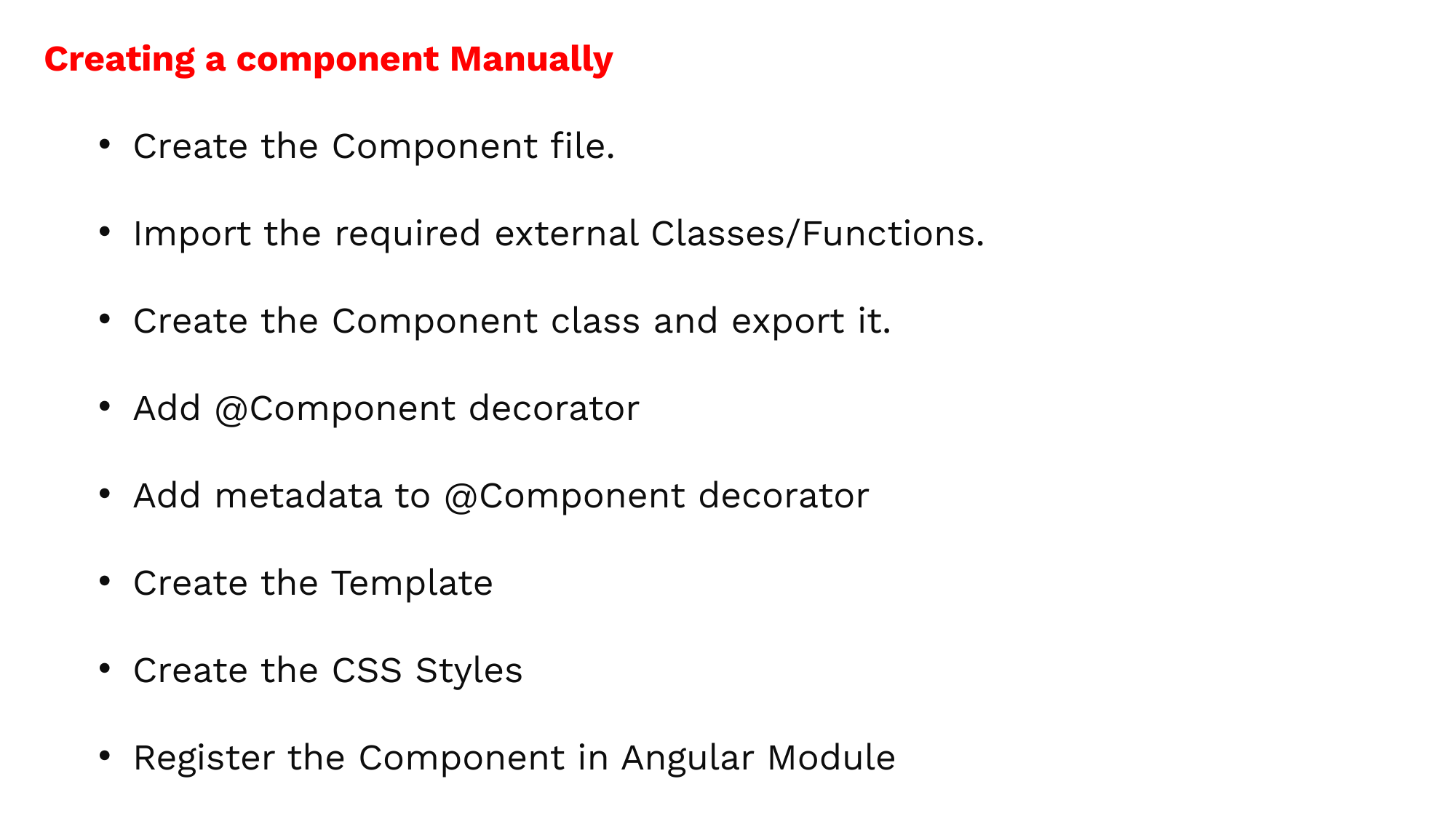

Creating a component Manually

Create the Component file.

Import the required external Classes/Functions.

Create the Component class and export it.

Add @Component decorator

Add metadata to @Component decorator

Create the Template

Create the CSS Styles

Register the Component in Angular Module